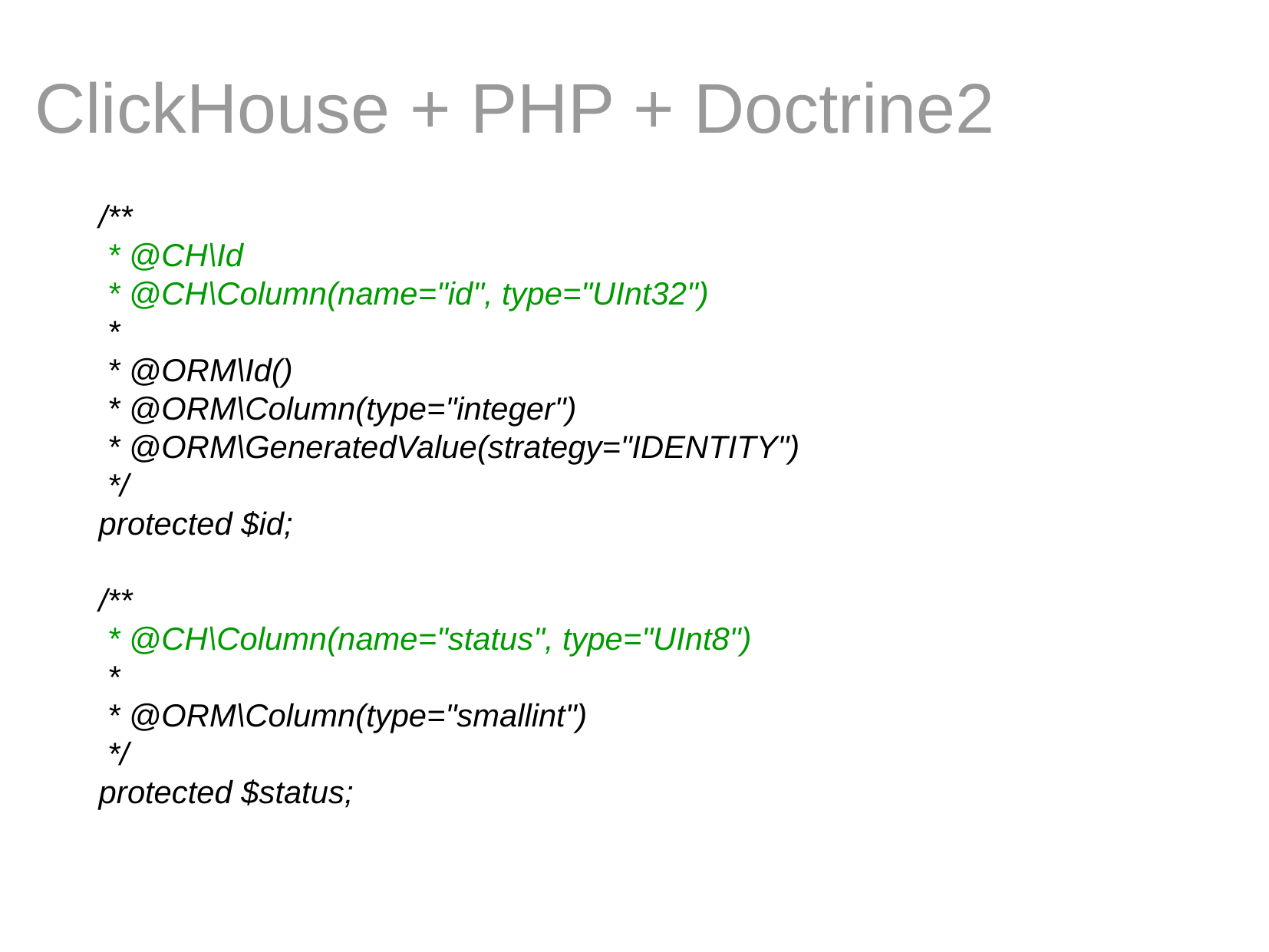

ClickHouse + PHP + Doctrine2
    /**
     * @CH\Id
     * @CH\Column(name="id", type="UInt32")
     *
     * @ORM\Id()
     * @ORM\Column(type="integer")
     * @ORM\GeneratedValue(strategy="IDENTITY")
     */
    protected $id;

    /**
     * @CH\Column(name="status", type="UInt8")
     *
     * @ORM\Column(type="smallint")
     */
    protected $status;